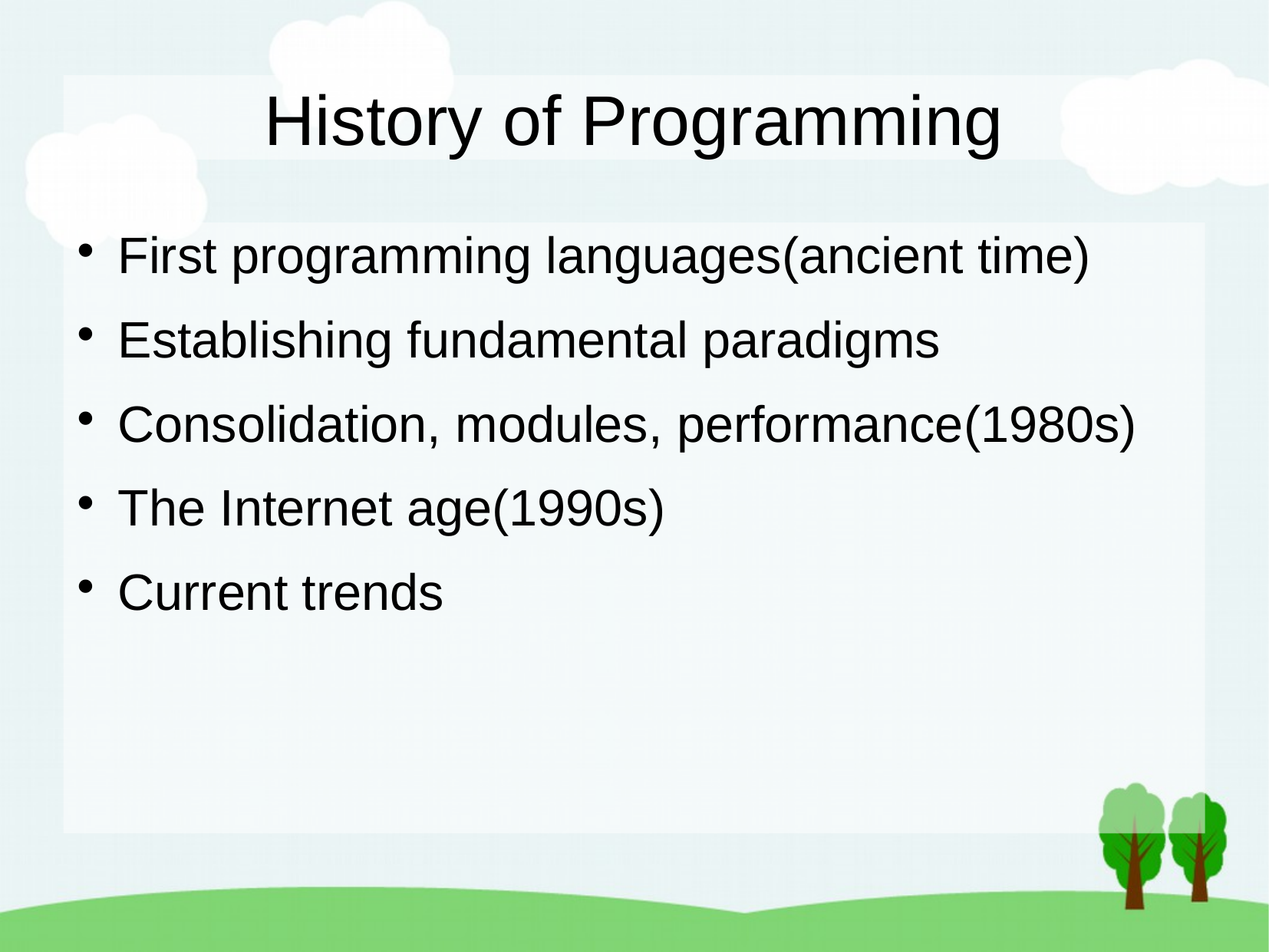

History of Programming
First programming languages(ancient time)
Establishing fundamental paradigms
Consolidation, modules, performance(1980s)
The Internet age(1990s)
Current trends